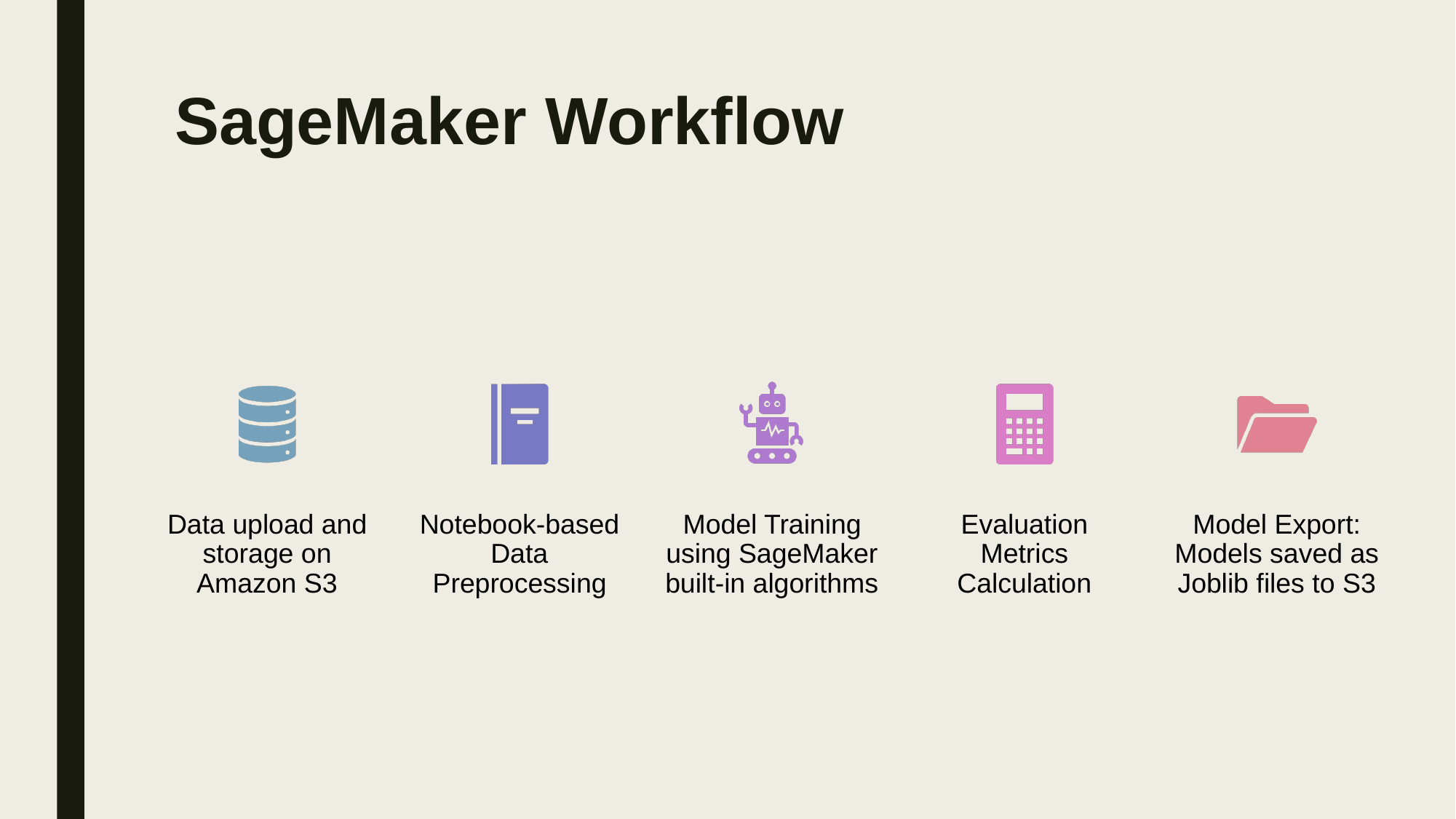

# SageMaker Workflow
Data upload and storage on Amazon S3
Notebook-based Data Preprocessing
Model Training using SageMaker built-in algorithms
Evaluation Metrics Calculation
Model Export: Models saved as Joblib files to S3